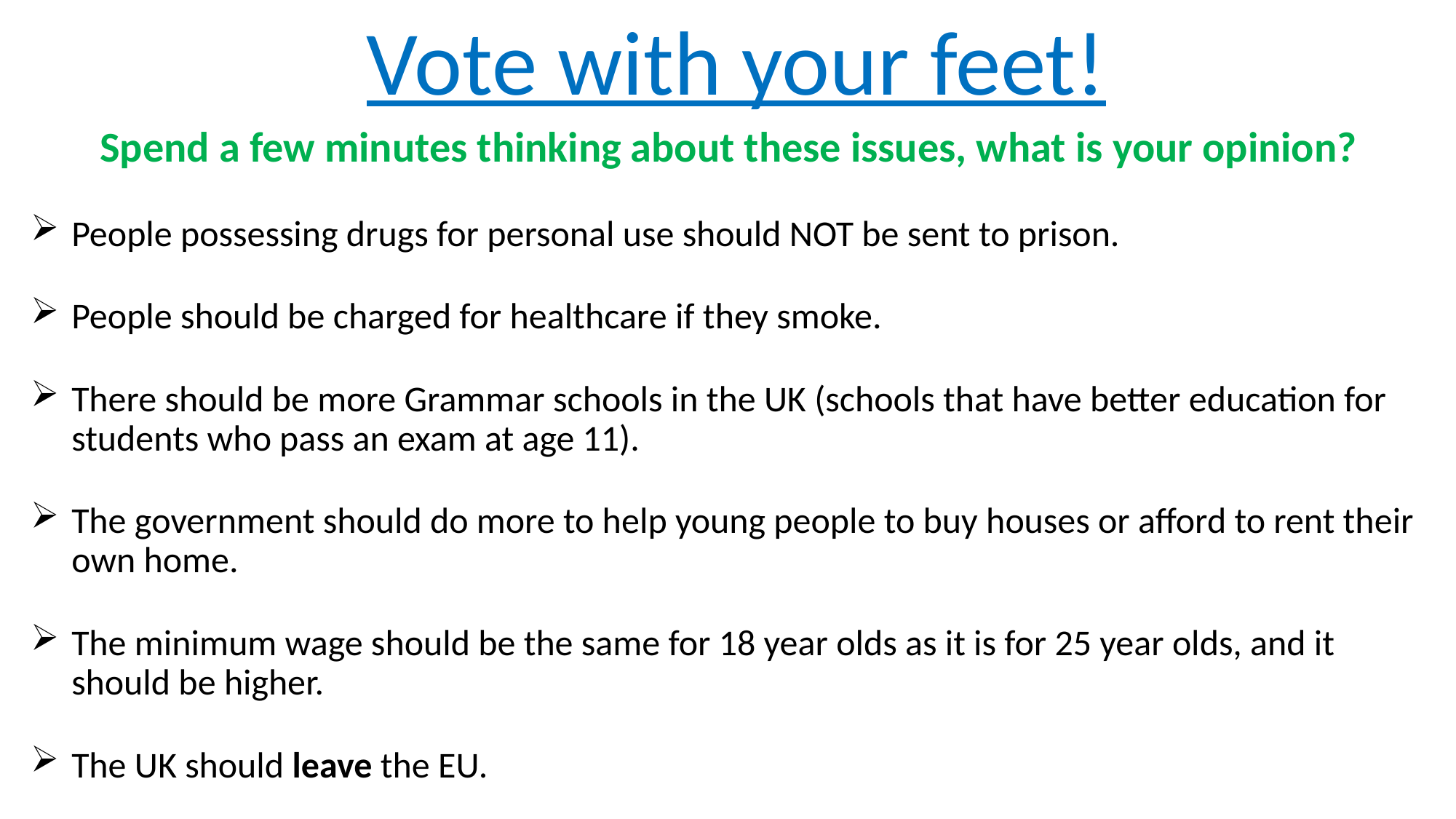

# Vote with your feet!
Spend a few minutes thinking about these issues, what is your opinion?

People possessing drugs for personal use should NOT be sent to prison.

People should be charged for healthcare if they smoke.

There should be more Grammar schools in the UK (schools that have better education for students who pass an exam at age 11).

The government should do more to help young people to buy houses or afford to rent their own home.

The minimum wage should be the same for 18 year olds as it is for 25 year olds, and it should be higher.

The UK should leave the EU.